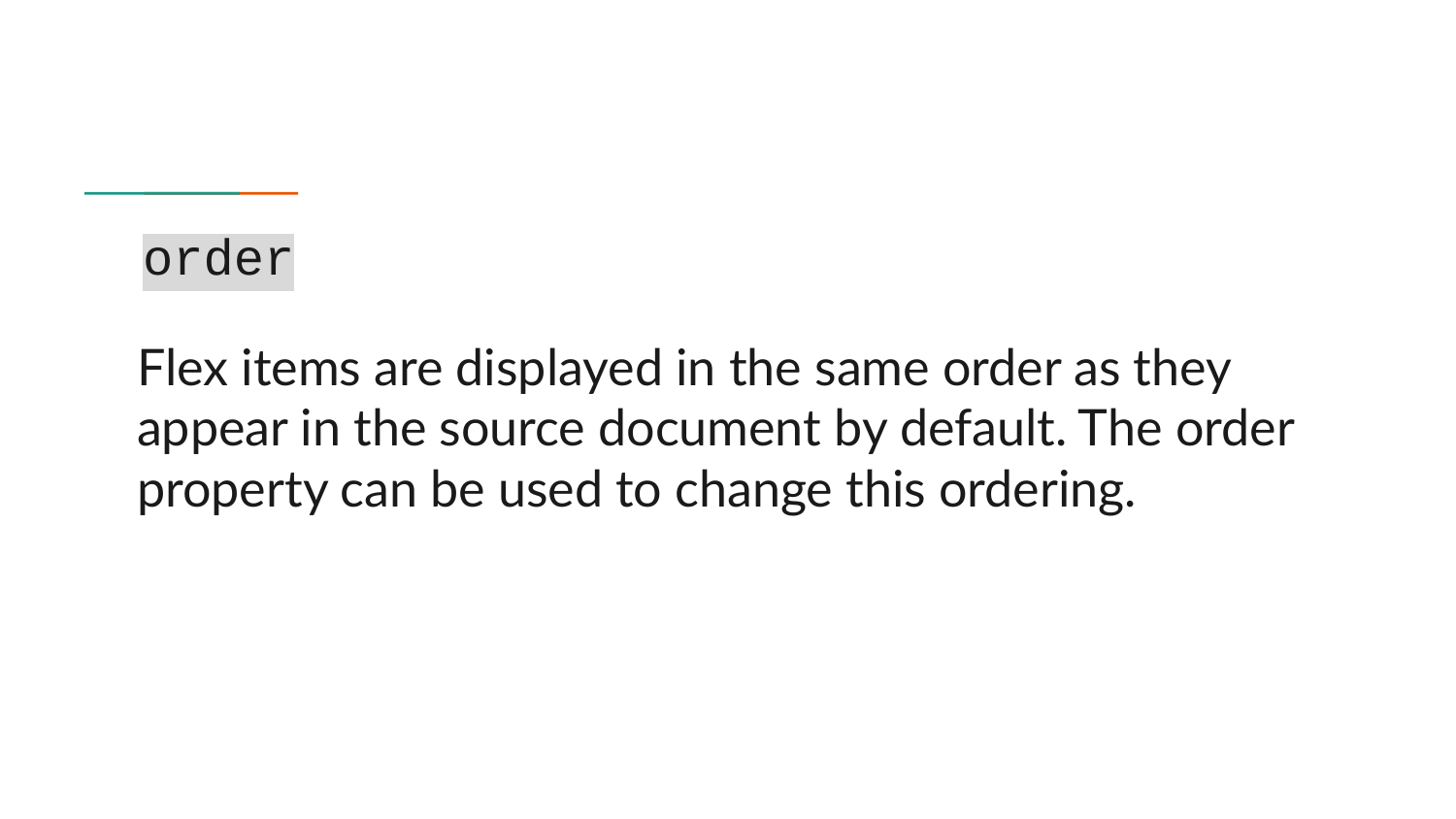

# order

Flex items are displayed in the same order as they appear in the source document by default. The order property can be used to change this ordering.